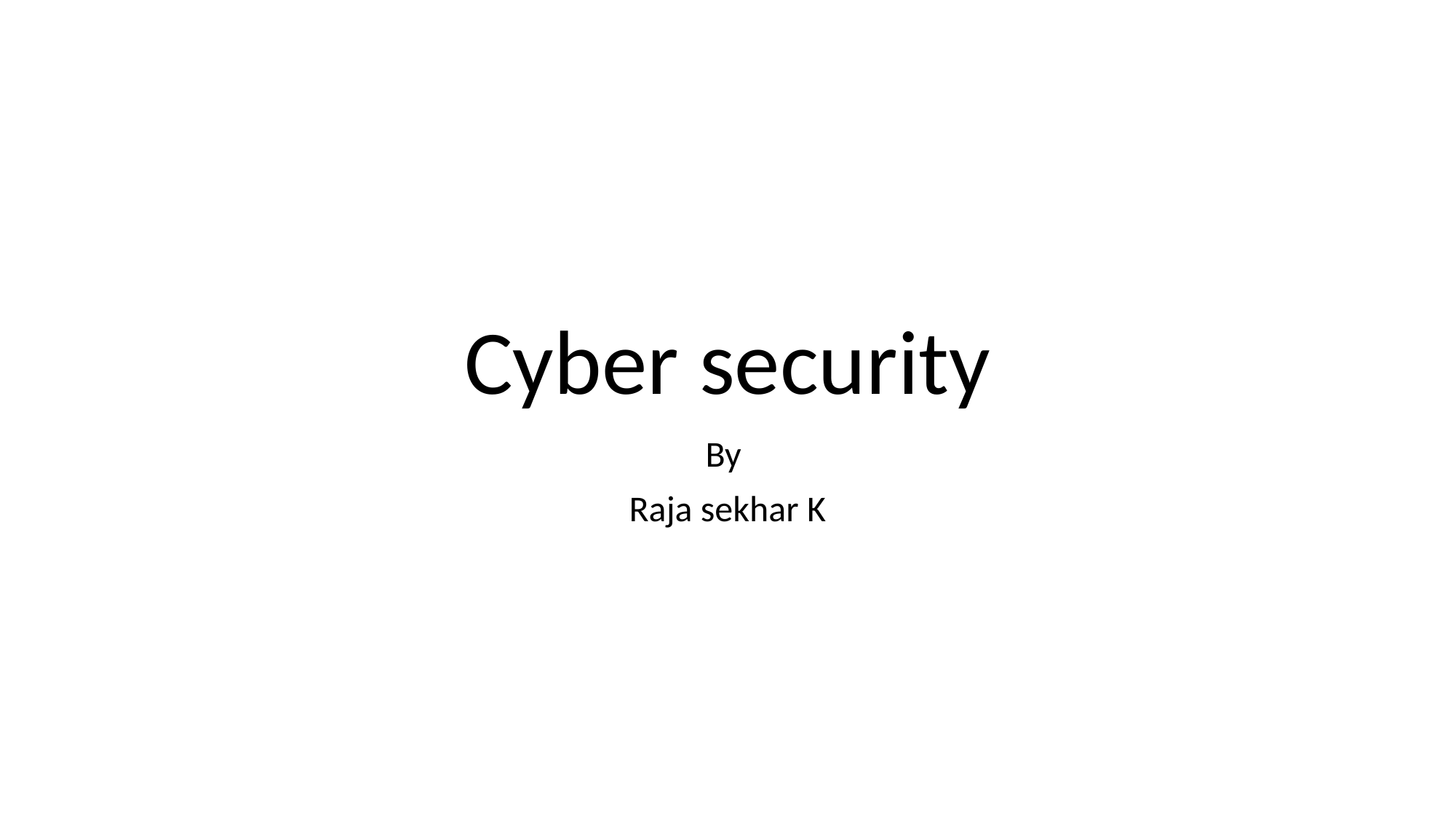

# Cyber security
By
Raja sekhar K